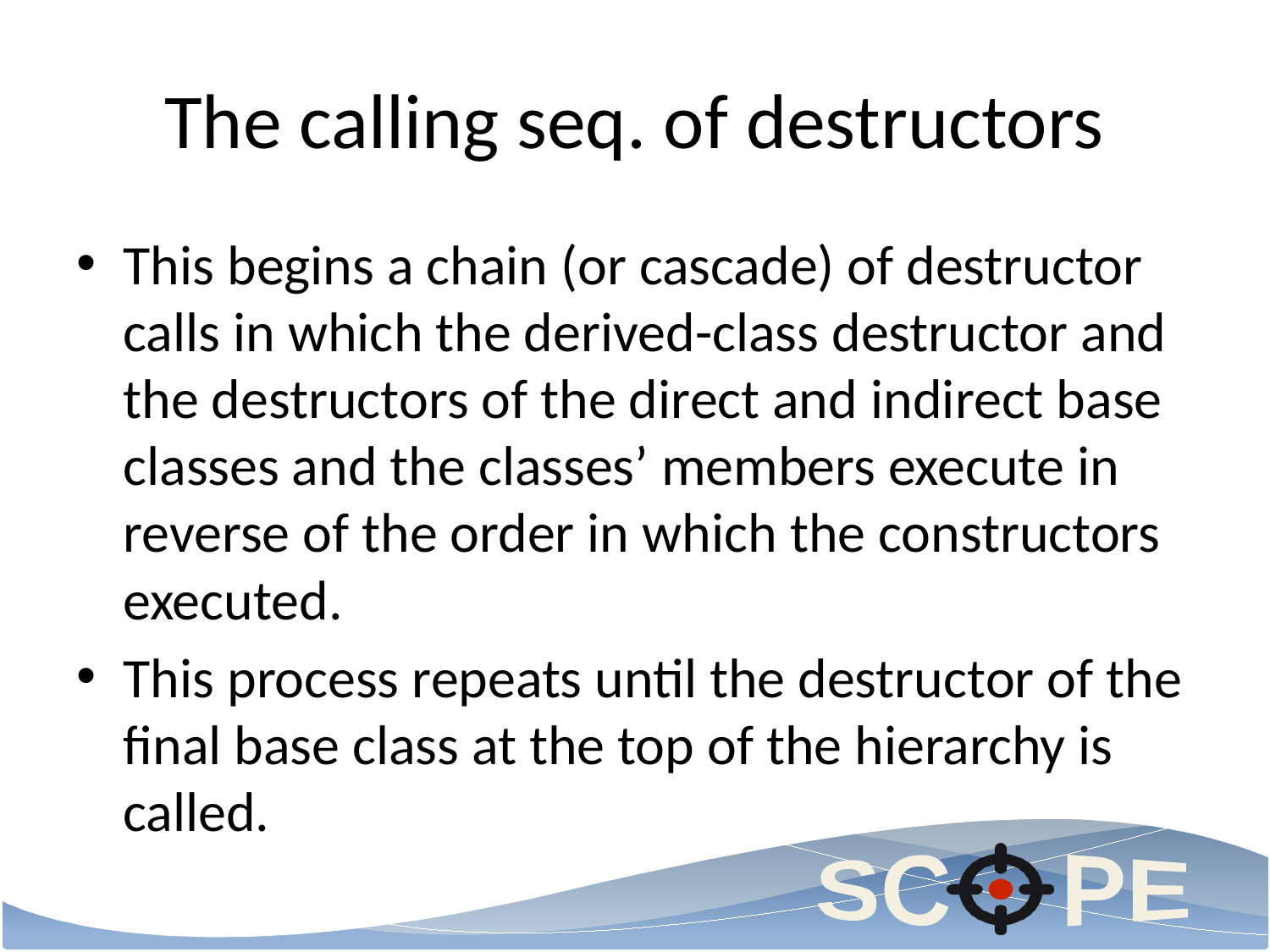

# The calling seq. of destructors
This begins a chain (or cascade) of destructor calls in which the derived-class destructor and the destructors of the direct and indirect base classes and the classes’ members execute in reverse of the order in which the constructors executed.
This process repeats until the destructor of the final base class at the top of the hierarchy is called.